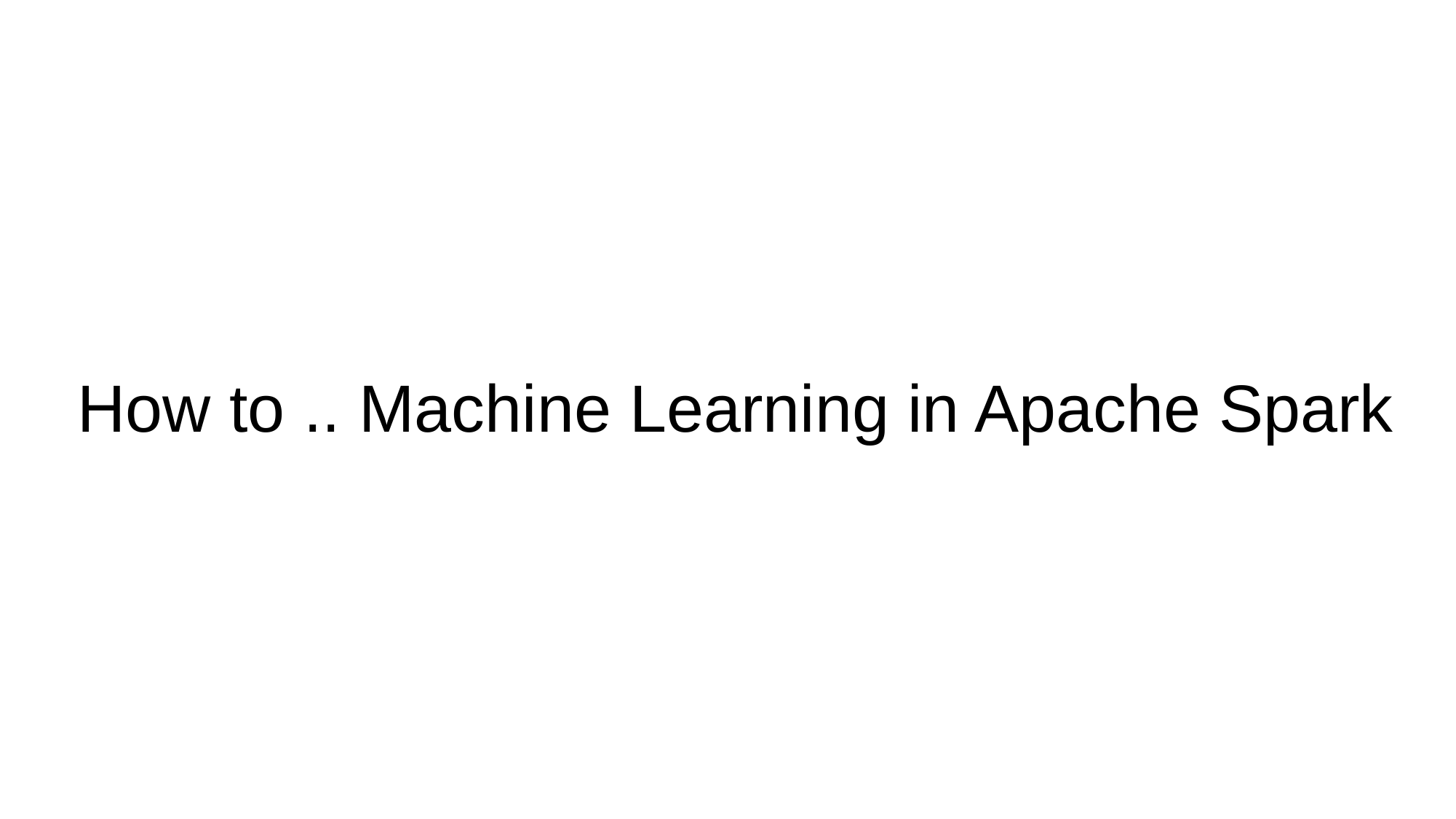

# How to .. Machine Learning in Apache Spark